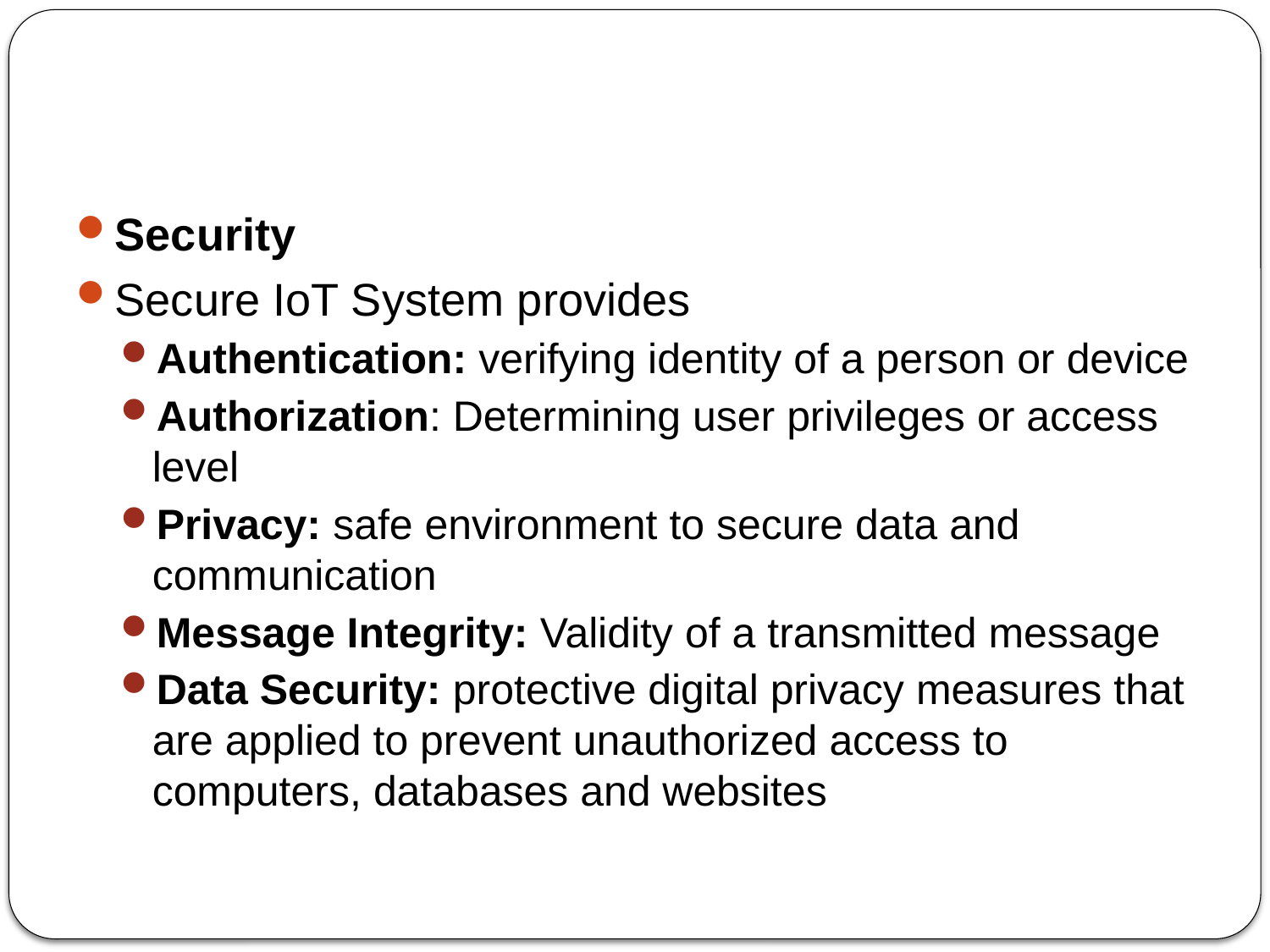

#
Security
Secure IoT System provides
Authentication: verifying identity of a person or device
Authorization: Determining user privileges or access level
Privacy: safe environment to secure data and communication
Message Integrity: Validity of a transmitted message
Data Security: protective digital privacy measures that are applied to prevent unauthorized access to computers, databases and websites